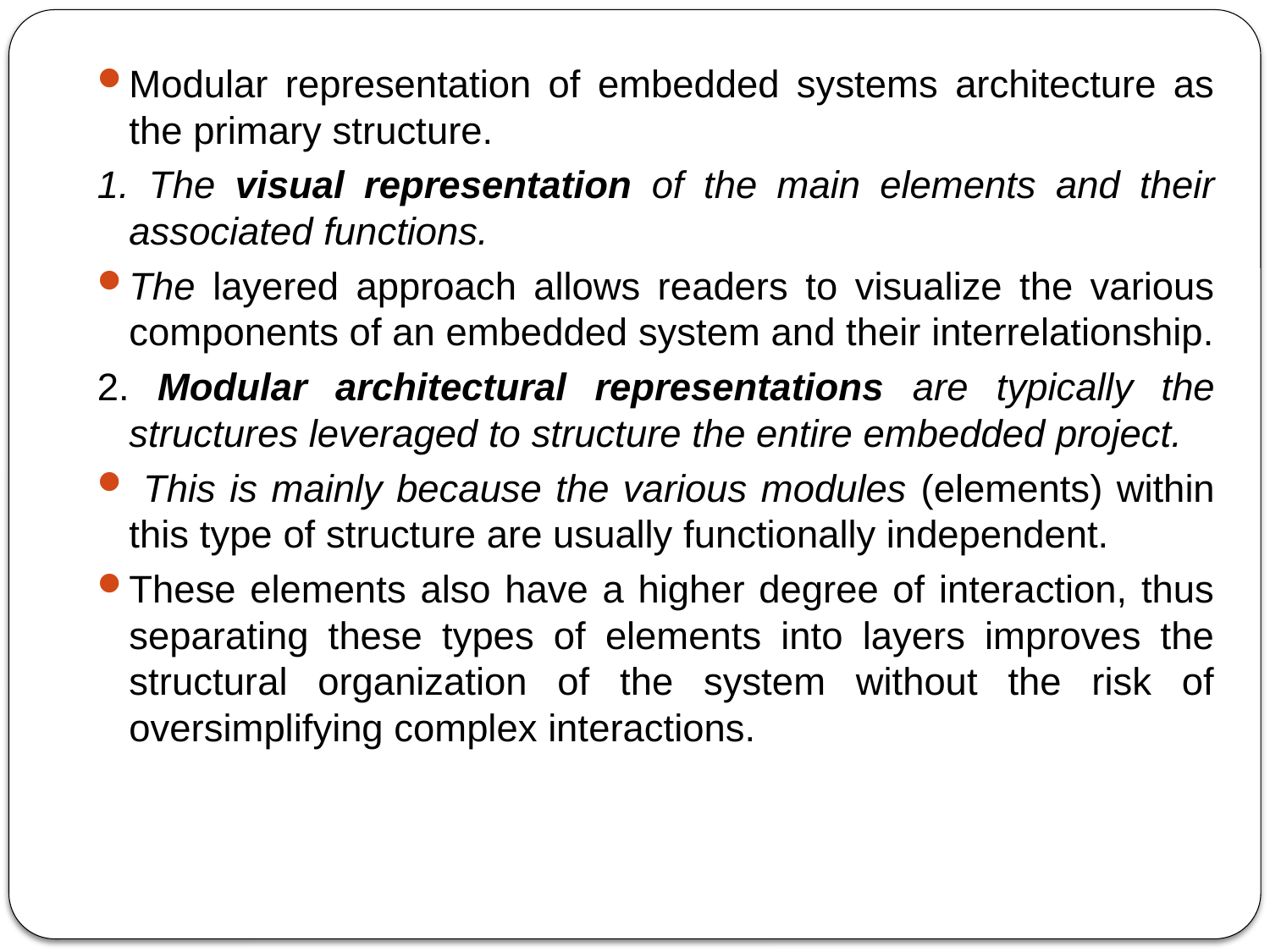

Modular representation of embedded systems architecture as the primary structure.
1. The visual representation of the main elements and their associated functions.
The layered approach allows readers to visualize the various components of an embedded system and their interrelationship.
2. Modular architectural representations are typically the structures leveraged to structure the entire embedded project.
 This is mainly because the various modules (elements) within this type of structure are usually functionally independent.
These elements also have a higher degree of interaction, thus separating these types of elements into layers improves the structural organization of the system without the risk of oversimplifying complex interactions.